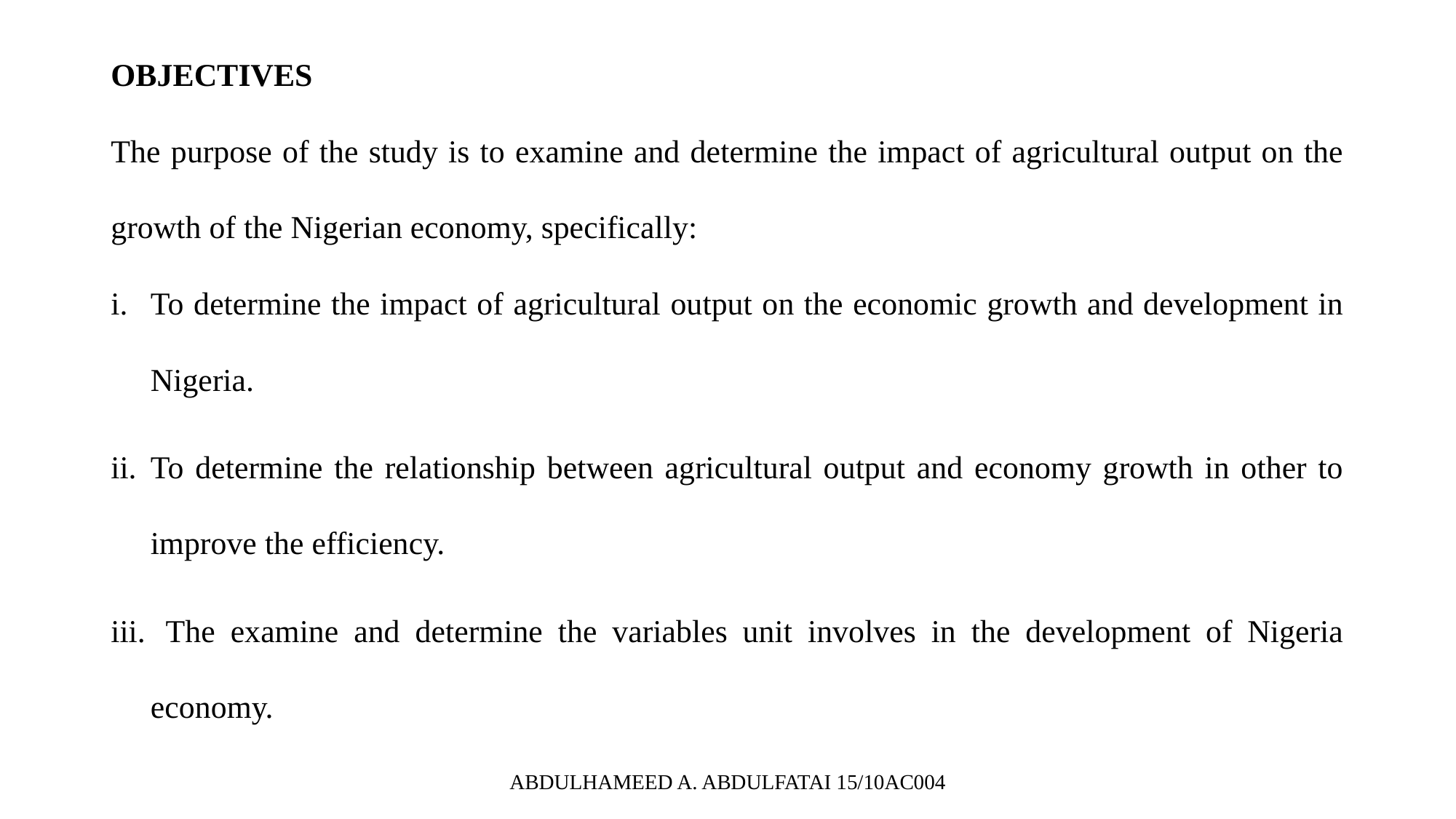

OBJECTIVES
The purpose of the study is to examine and determine the impact of agricultural output on the growth of the Nigerian economy, specifically:
To determine the impact of agricultural output on the economic growth and development in Nigeria.
To determine the relationship between agricultural output and economy growth in other to improve the efficiency.
 The examine and determine the variables unit involves in the development of Nigeria economy.

ABDULHAMEED A. ABDULFATAI 15/10AC004